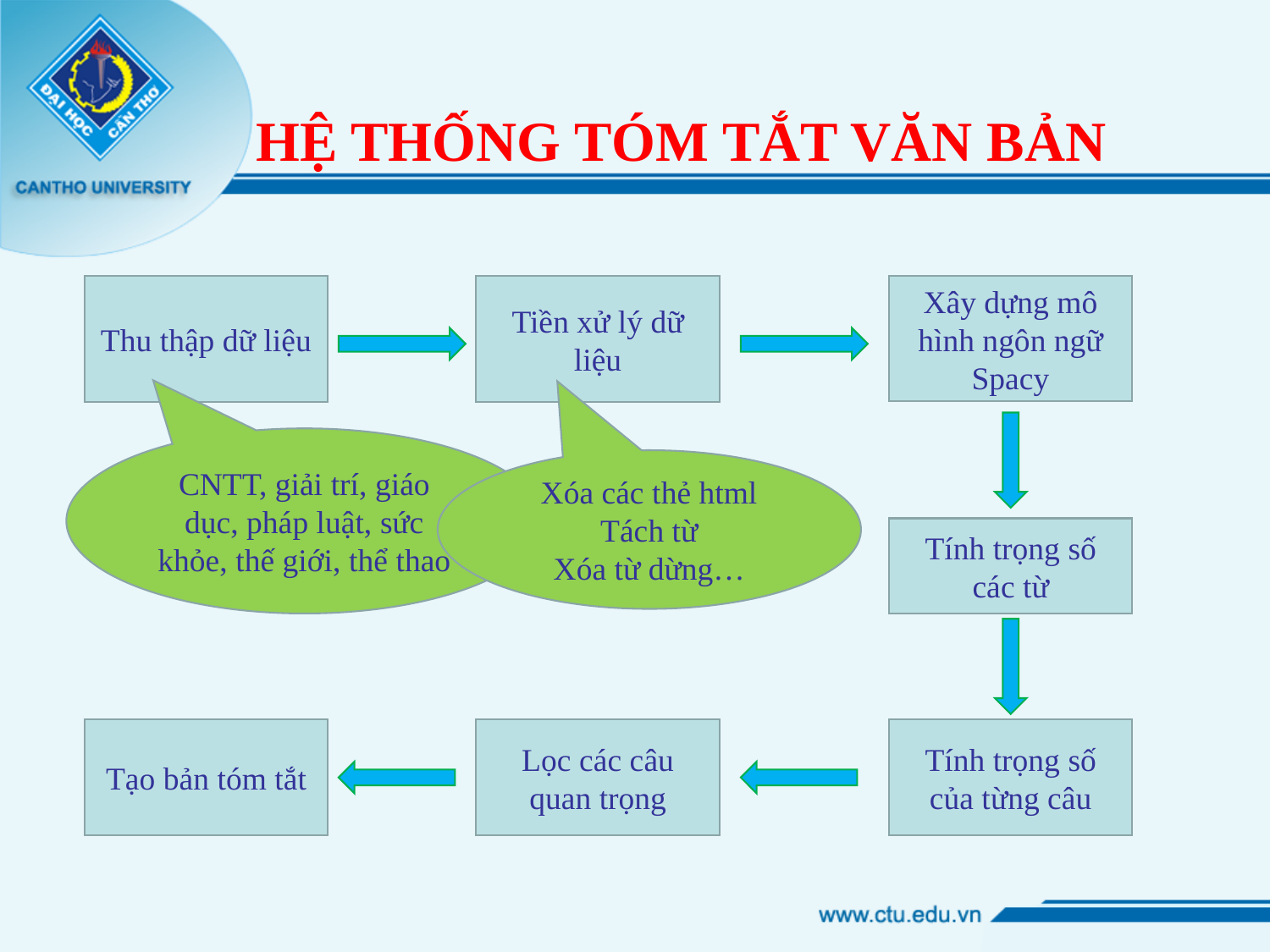

# HỆ THỐNG TÓM TẮT VĂN BẢN
Thu thập dữ liệu
Tiền xử lý dữ liệu
Xây dựng mô hình ngôn ngữ Spacy

CNTT, giải trí, giáo dục, pháp luật, sức khỏe, thế giới, thể thao
Xóa các thẻ html
Tách từ
Xóa từ dừng…
Tính trọng số các từ

Tạo bản tóm tắt
Lọc các câu quan trọng
Tính trọng số của từng câu